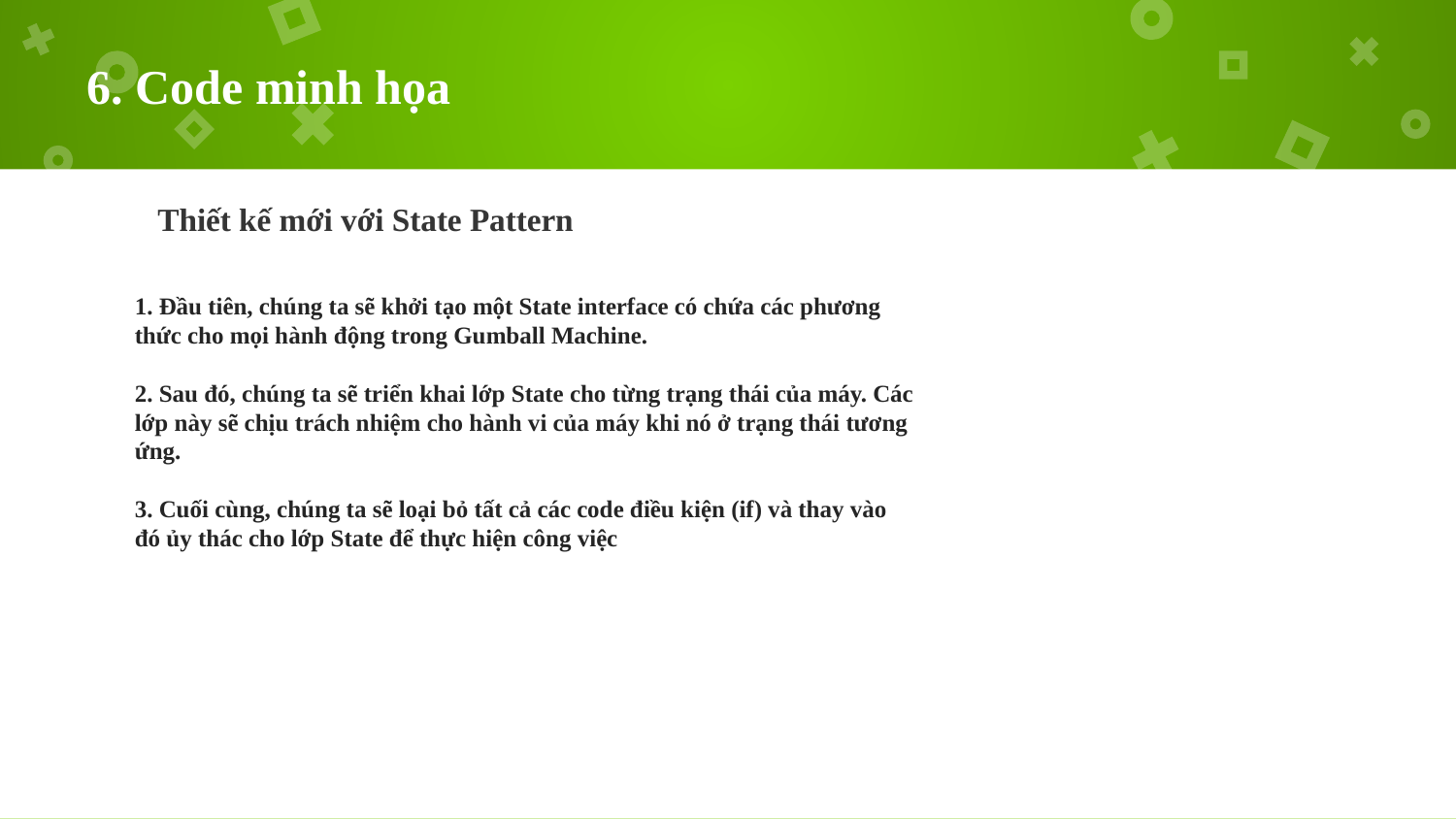

# 6. Code minh họa
Thiết kế mới với State Pattern
1. Đầu tiên, chúng ta sẽ khởi tạo một State interface có chứa các phương thức cho mọi hành động trong Gumball Machine.

2. Sau đó, chúng ta sẽ triển khai lớp State cho từng trạng thái của máy. Các lớp này sẽ chịu trách nhiệm cho hành vi của máy khi nó ở trạng thái tương ứng.

3. Cuối cùng, chúng ta sẽ loại bỏ tất cả các code điều kiện (if) và thay vào đó ủy thác cho lớp State để thực hiện công việc
12